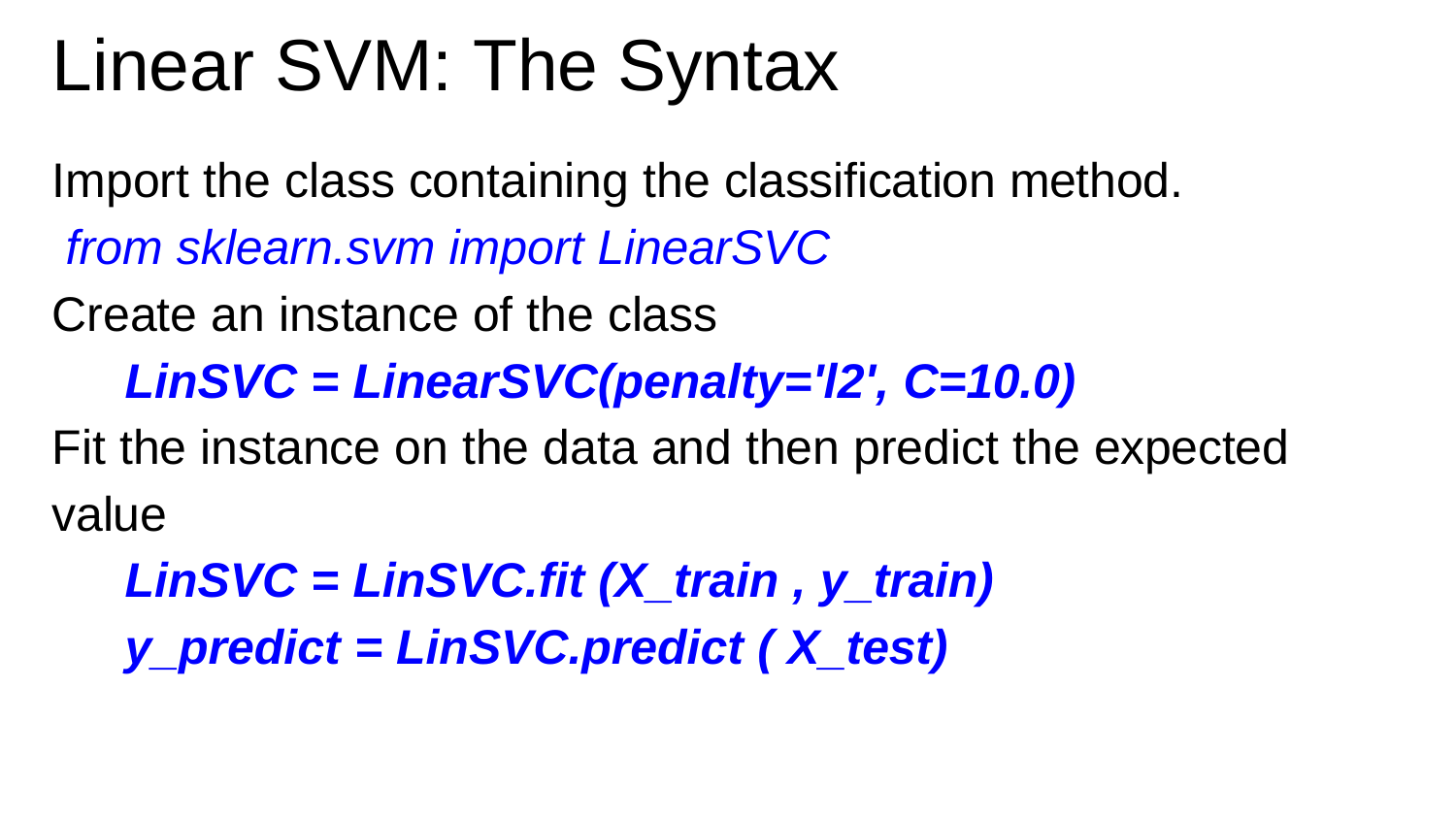

# Linear SVM: The Syntax
Import the class containing the classification method.
from sklearn.svm import LinearSVC
Create an instance of the class
LinSVC = LinearSVC(penalty='l2', C=10.0)
Fit the instance on the data and then predict the expected value
LinSVC = LinSVC.fit (X_train , y_train) y_predict = LinSVC.predict ( X_test)